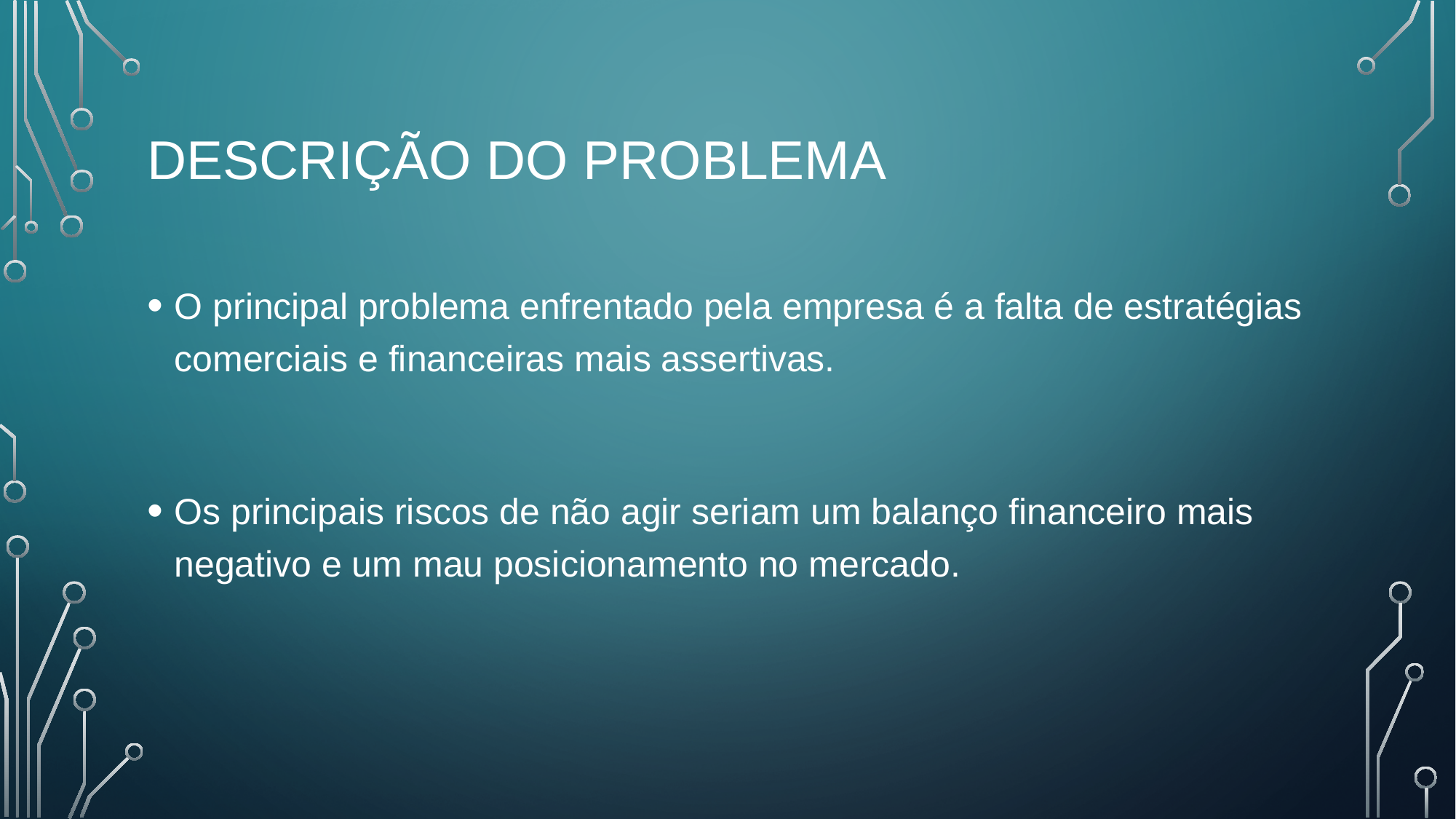

# Descrição do problema
O principal problema enfrentado pela empresa é a falta de estratégias comerciais e financeiras mais assertivas.

Os principais riscos de não agir seriam um balanço financeiro mais negativo e um mau posicionamento no mercado.